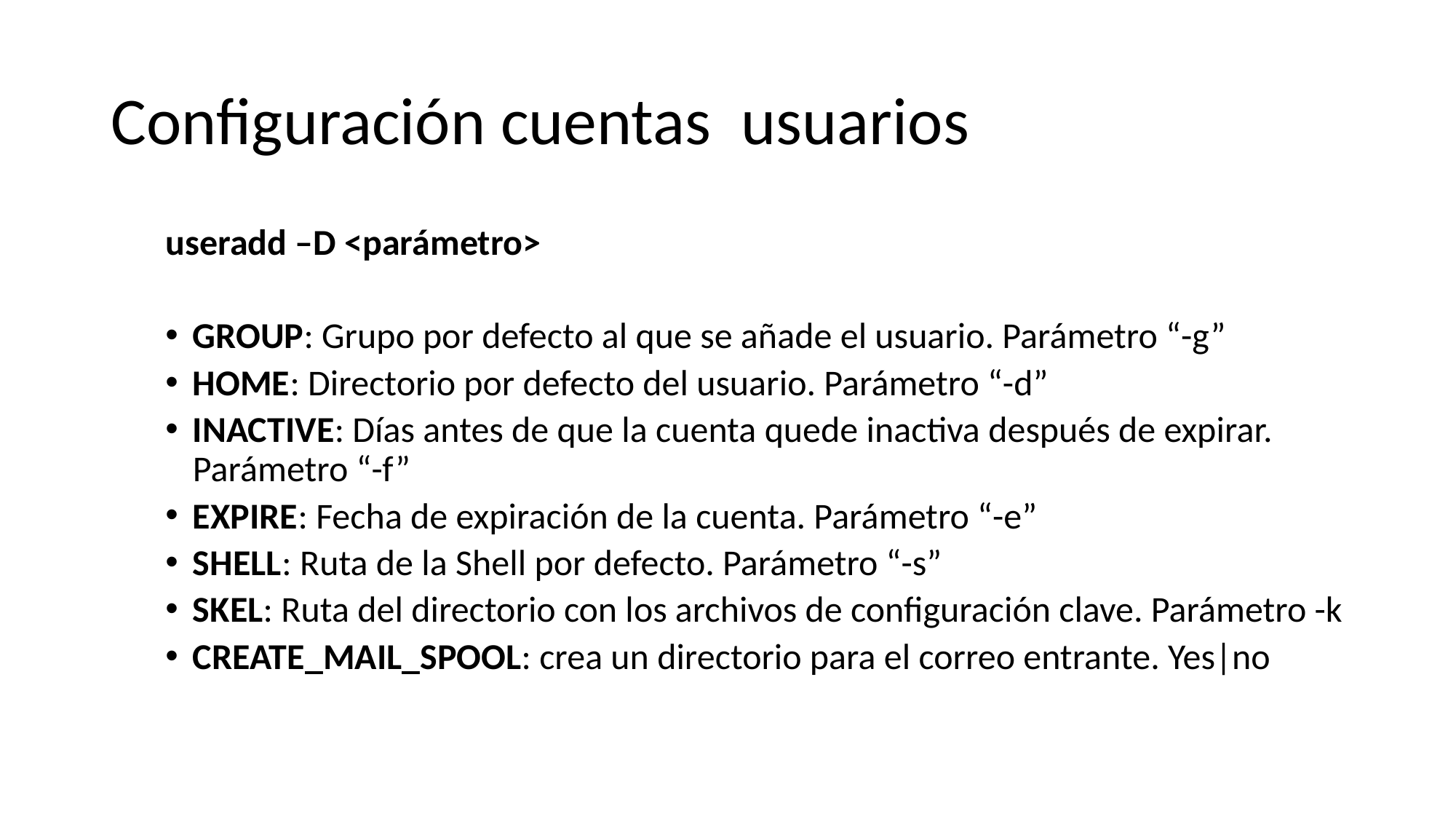

# Configuración cuentas  usuarios
useradd –D <parámetro>

GROUP: Grupo por defecto al que se añade el usuario. Parámetro “-g”
HOME: Directorio por defecto del usuario. Parámetro “-d”
INACTIVE: Días antes de que la cuenta quede inactiva después de expirar. Parámetro “-f”
EXPIRE: Fecha de expiración de la cuenta. Parámetro “-e”
SHELL: Ruta de la Shell por defecto. Parámetro “-s”
SKEL: Ruta del directorio con los archivos de configuración clave. Parámetro -k
CREATE_MAIL_SPOOL: crea un directorio para el correo entrante. Yes|no